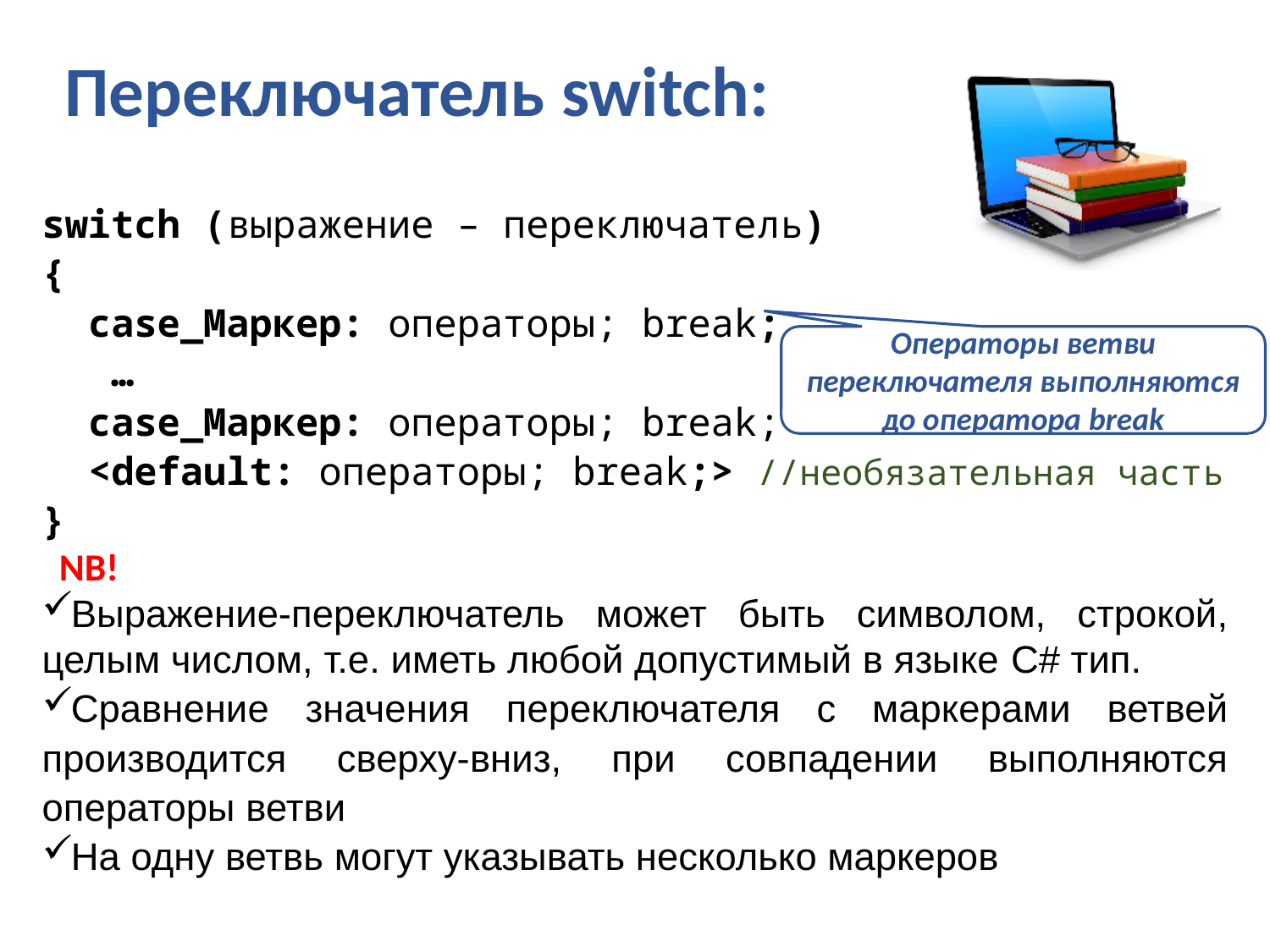

# Переключатель switch:
switch (выражение – переключатель)
{
  case_Маркер: операторы; break;
   …
  case_Маркер: операторы; break;
  <default: операторы; break;> //необязательная часть
}
  NB!
Выражение-переключатель может быть символом, строкой, целым числом, т.е. иметь любой допустимый в языке C# тип.
Сравнение значения переключателя с маркерами ветвей производится сверху-вниз, при совпадении выполняются операторы ветви
На одну ветвь могут указывать несколько маркеров
Операторы ветви переключателя выполняются до оператора break